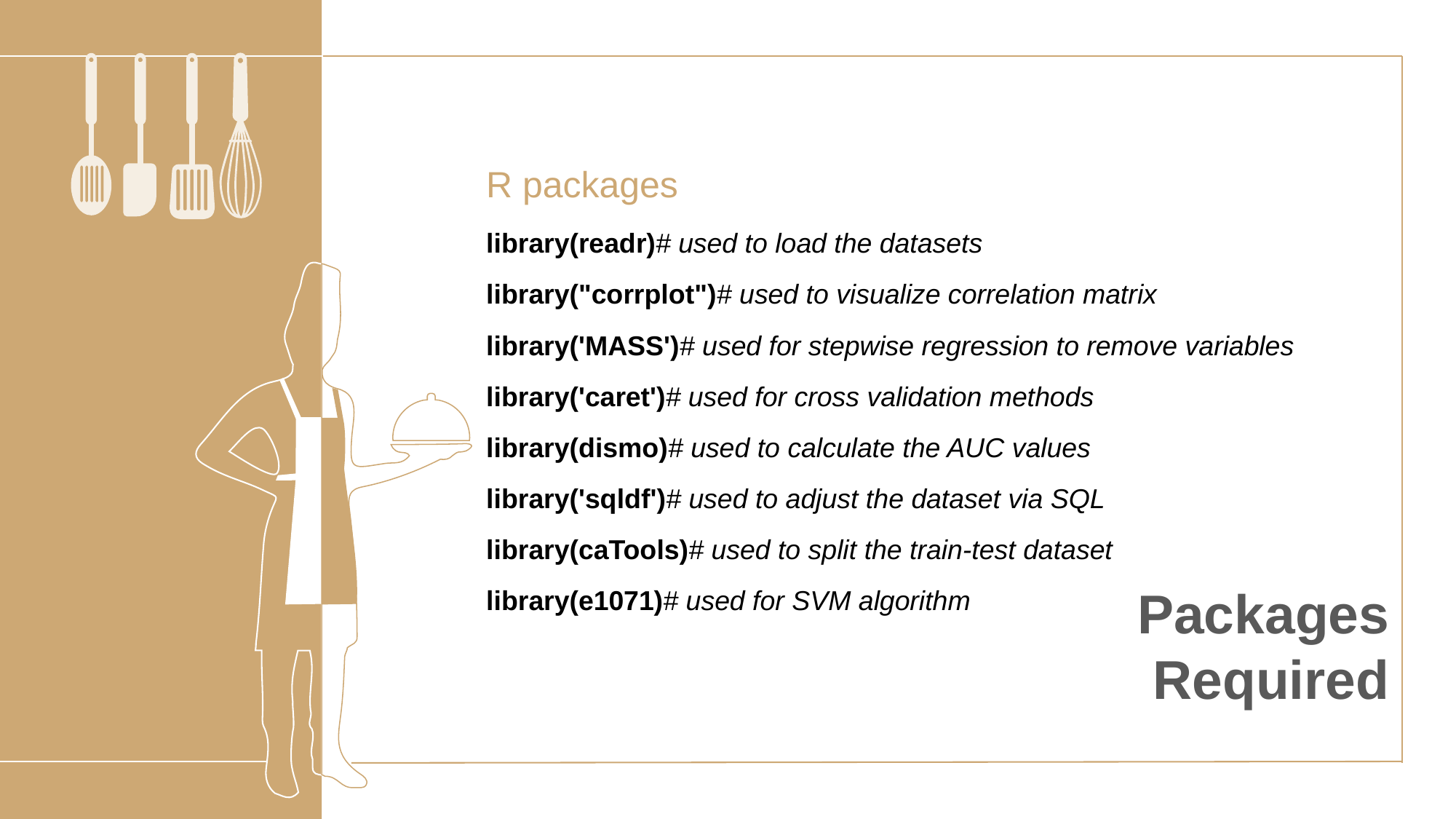

R packages
library(readr)# used to load the datasets
library("corrplot")# used to visualize correlation matrix
library('MASS')# used for stepwise regression to remove variables
library('caret')# used for cross validation methods
library(dismo)# used to calculate the AUC values
library('sqldf')# used to adjust the dataset via SQL
library(caTools)# used to split the train-test dataset
library(e1071)# used for SVM algorithm
Packages Required